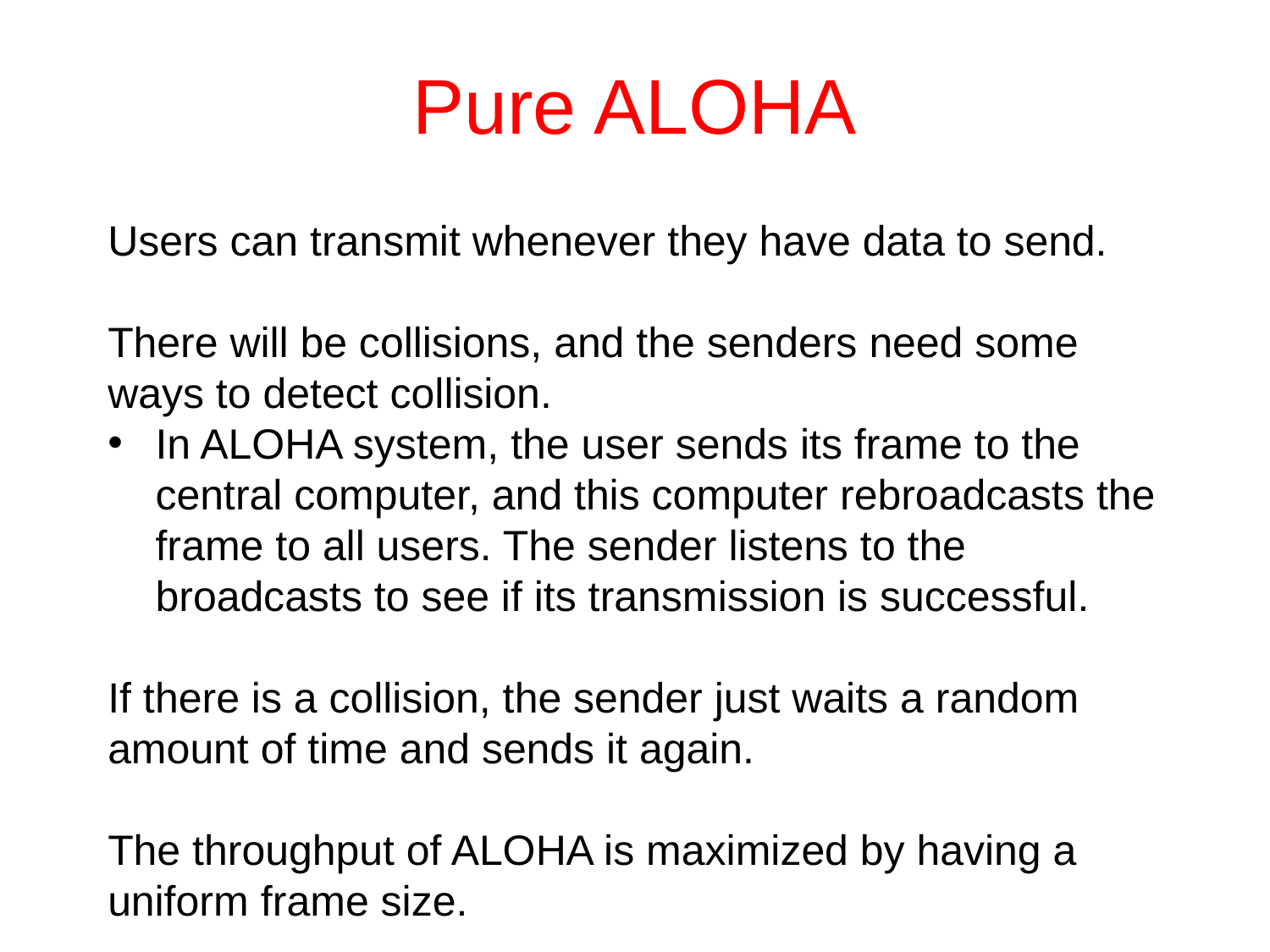

# Pure ALOHA
Users can transmit whenever they have data to send.

There will be collisions, and the senders need some ways to detect collision.
In ALOHA system, the user sends its frame to the central computer, and this computer rebroadcasts the frame to all users. The sender listens to the broadcasts to see if its transmission is successful.

If there is a collision, the sender just waits a random amount of time and sends it again.

The throughput of ALOHA is maximized by having a uniform frame size.